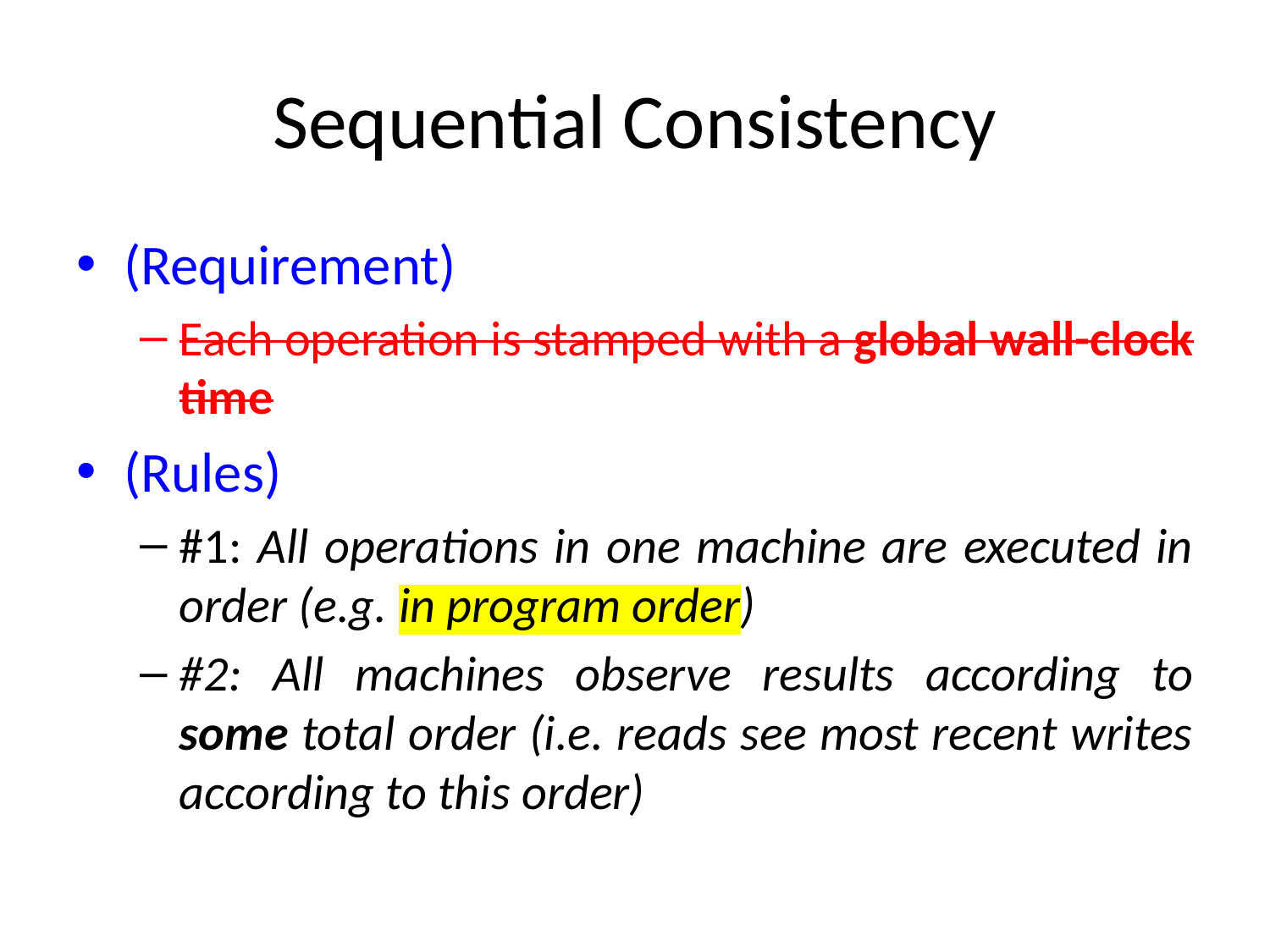

# Sequential Consistency
(Requirement)
Each operation is stamped with a global wall-clock time
(Rules)
#1: All operations in one machine are executed in order (e.g. in program order)
#2: All machines observe results according to some total order (i.e. reads see most recent writes according to this order)